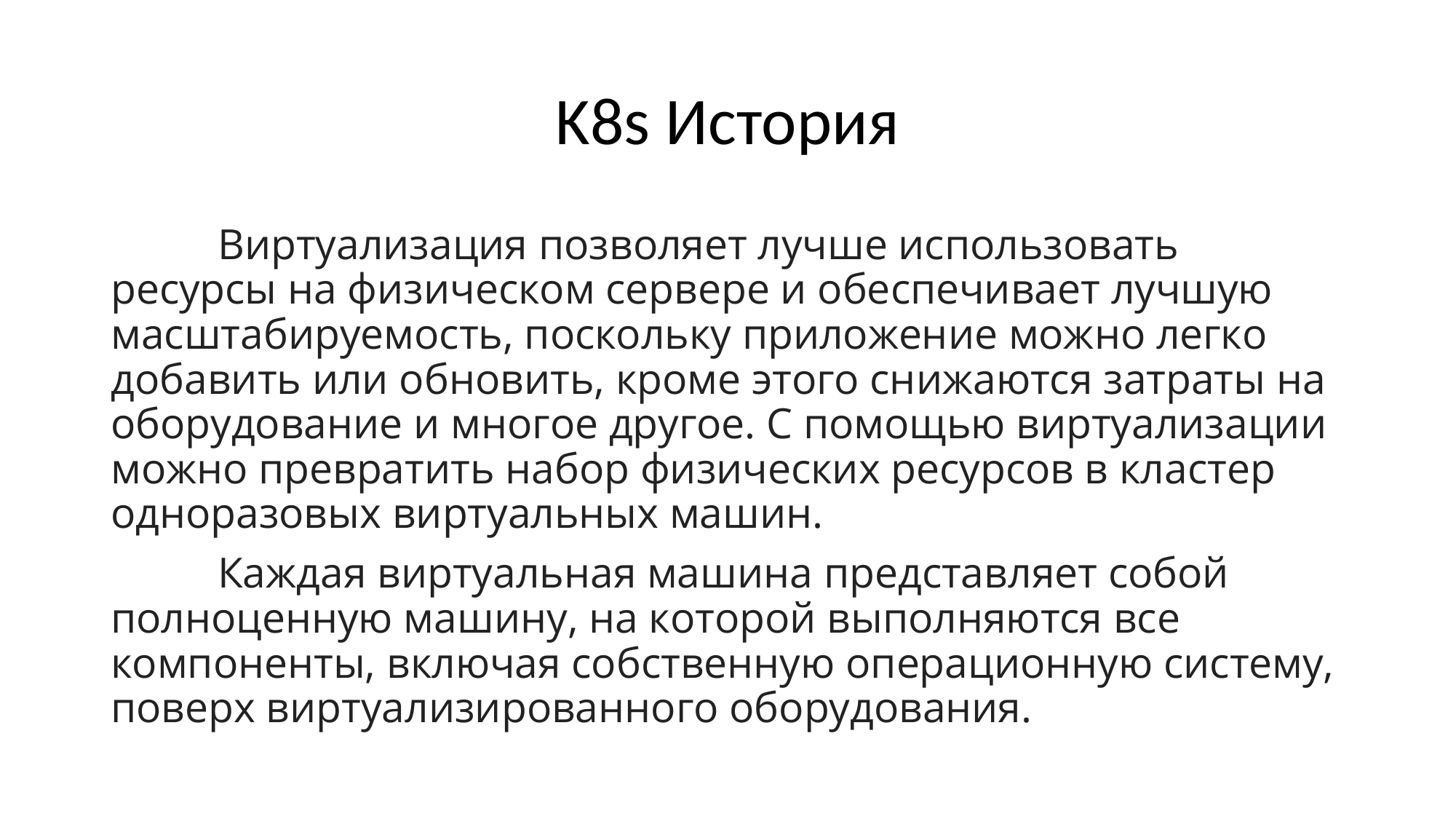

# K8s История
	Виртуализация позволяет лучше использовать ресурсы на физическом сервере и обеспечивает лучшую масштабируемость, поскольку приложение можно легко добавить или обновить, кроме этого снижаются затраты на оборудование и многое другое. С помощью виртуализации можно превратить набор физических ресурсов в кластер одноразовых виртуальных машин.
	Каждая виртуальная машина представляет собой полноценную машину, на которой выполняются все компоненты, включая собственную операционную систему, поверх виртуализированного оборудования.